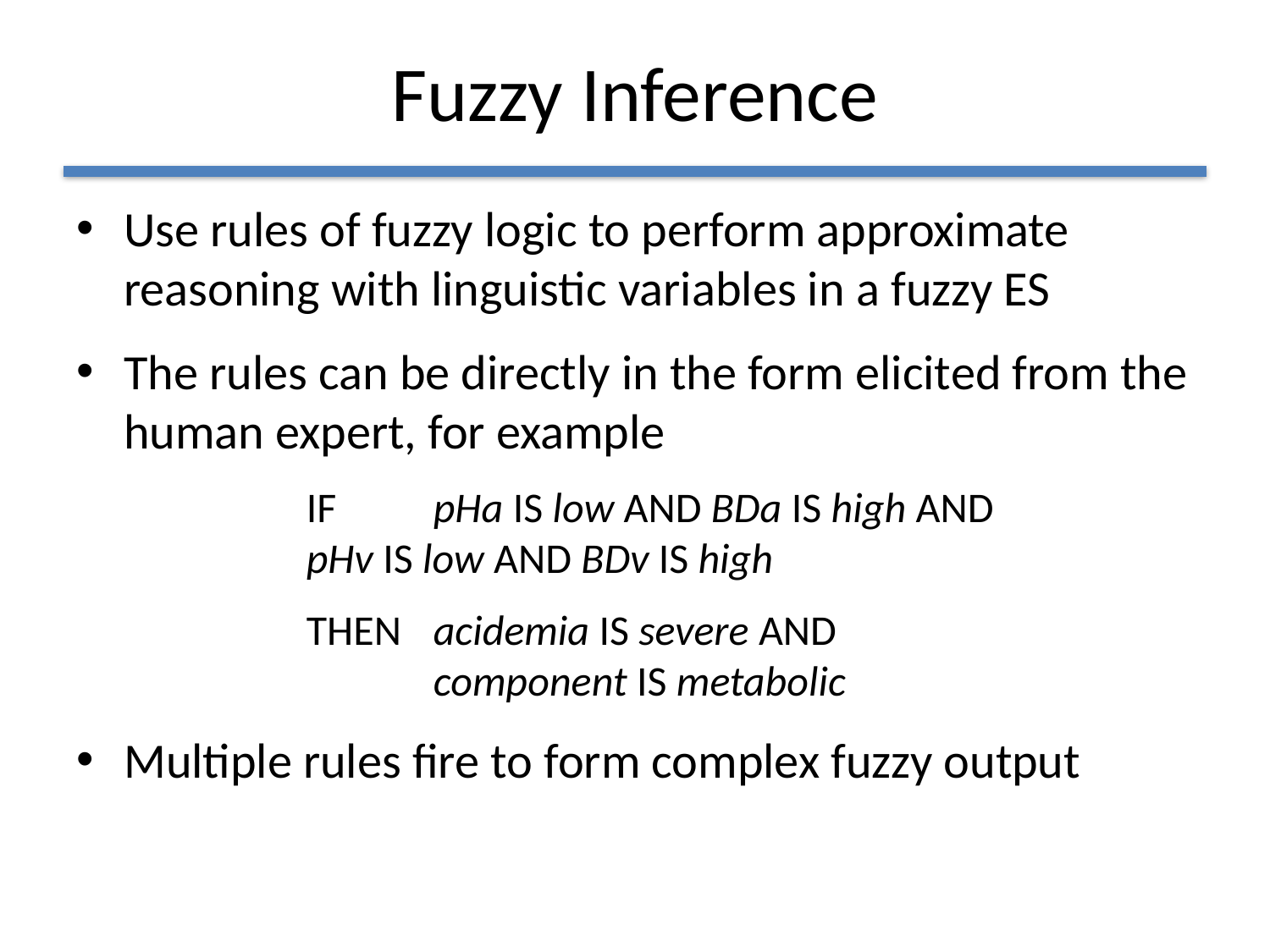

# Fuzzy Inference
Use rules of fuzzy logic to perform approximate reasoning with linguistic variables in a fuzzy ES
The rules can be directly in the form elicited from the human expert, for example
		IF	pHa IS low AND BDa IS high AND
	pHv IS low AND BDv IS high
  		THEN	acidemia IS severe AND				component IS metabolic
Multiple rules fire to form complex fuzzy output